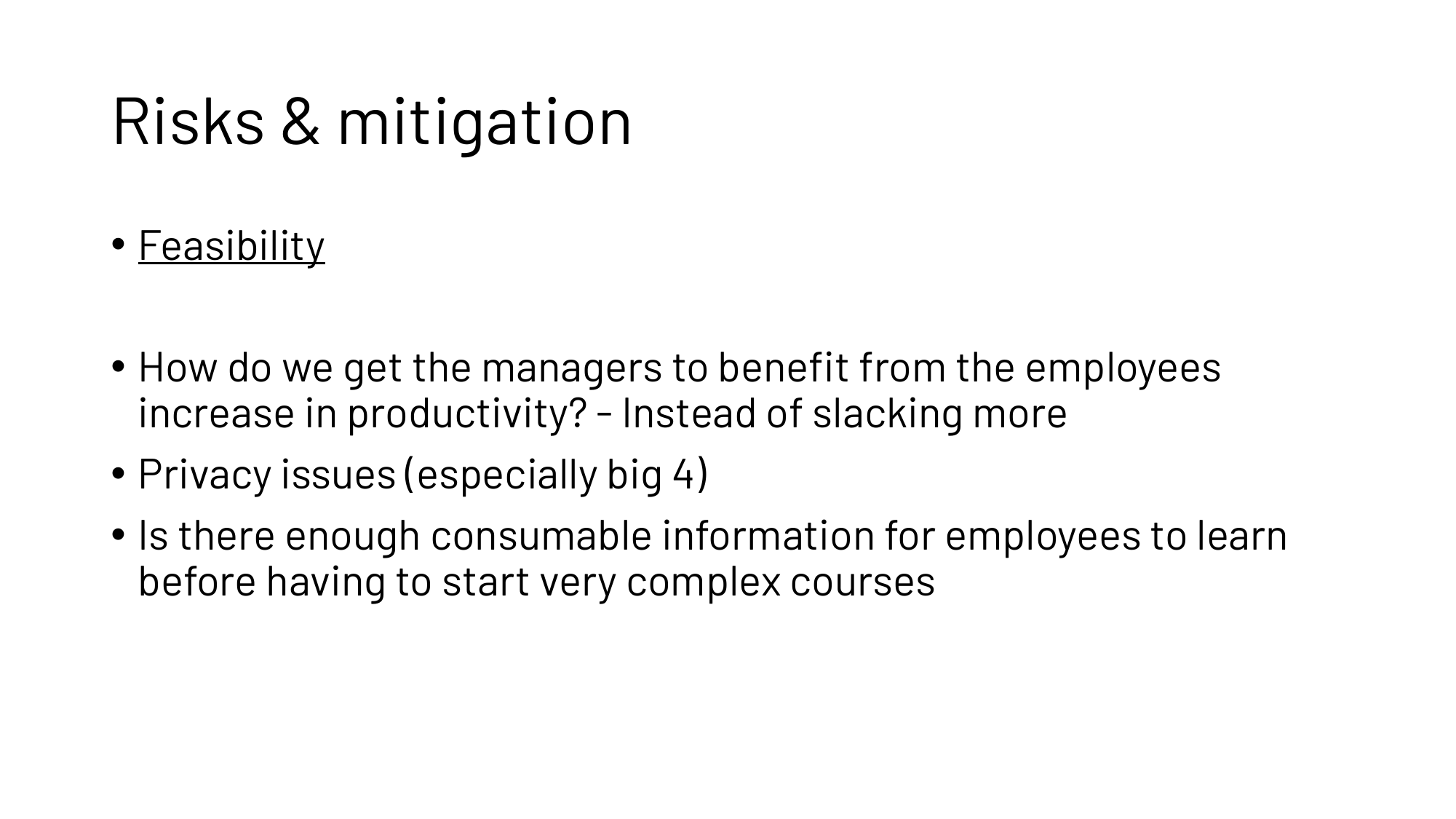

# Risks & mitigation
Feasibility

How do we get the managers to benefit from the employees increase in productivity? - Instead of slacking more
Privacy issues (especially big 4)
Is there enough consumable information for employees to learn before having to start very complex courses